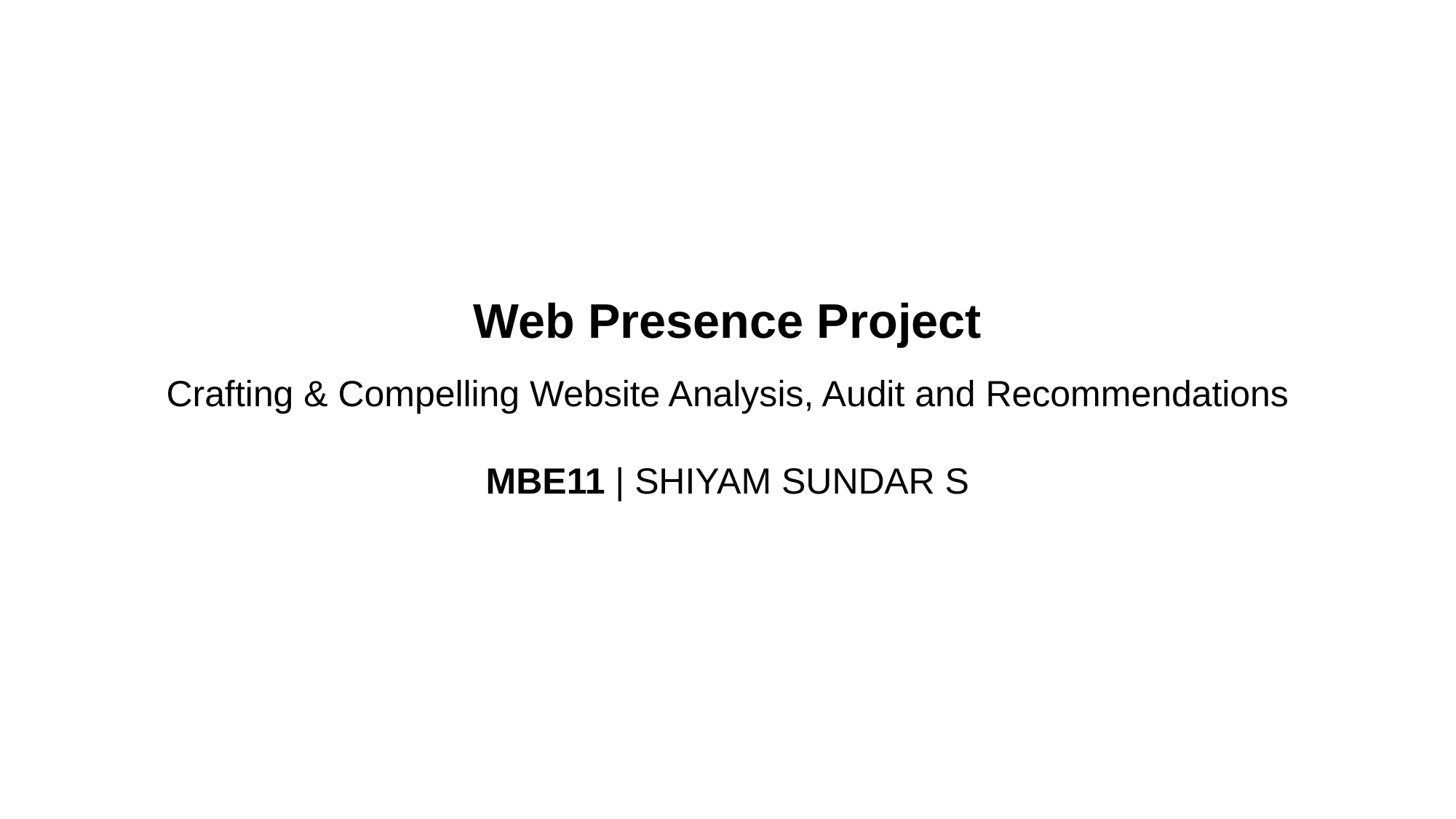

# Web Presence Project Crafting & Compelling Website Analysis, Audit and Recommendations
MBE11 | SHIYAM SUNDAR S